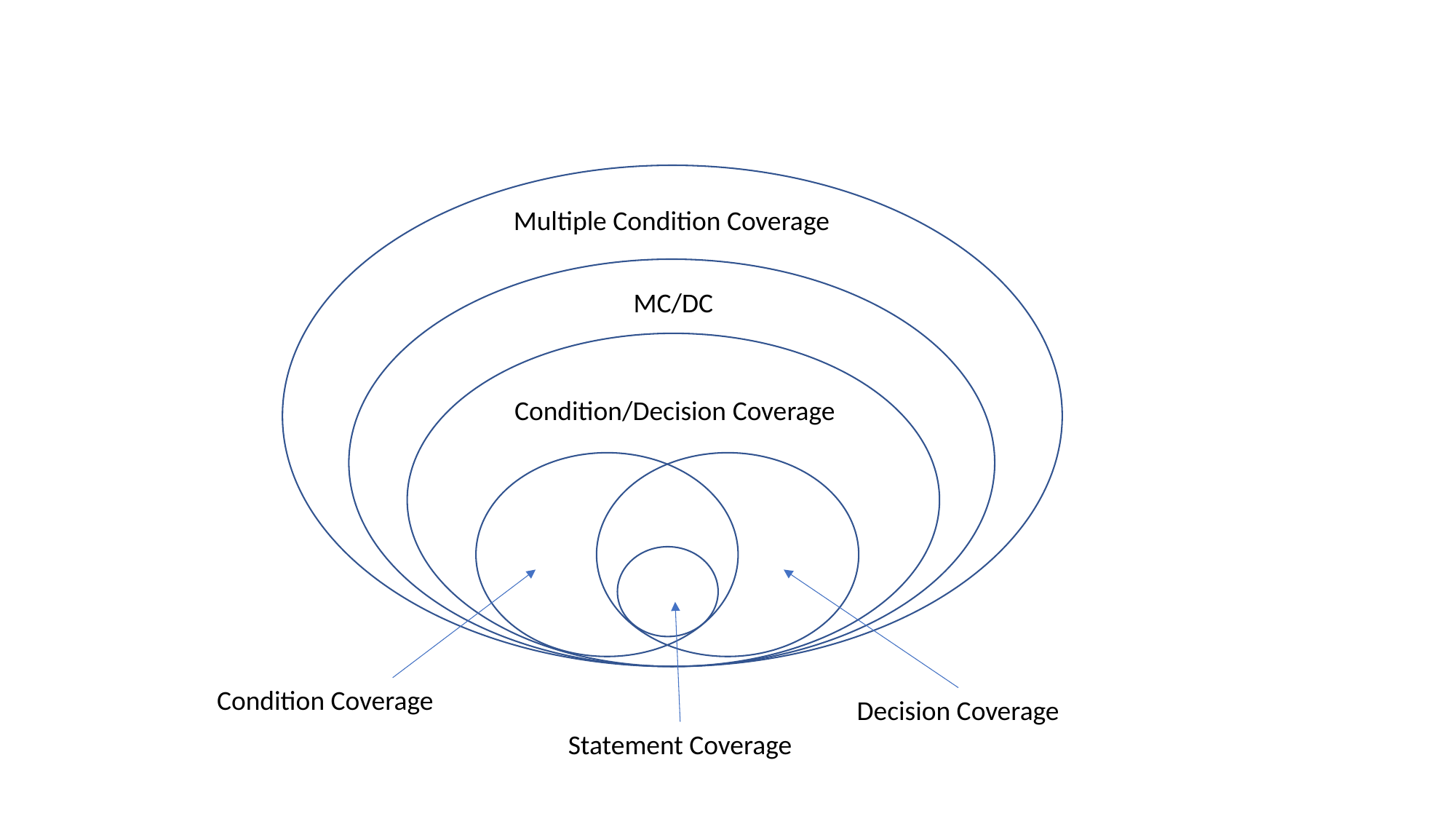

Multiple Condition Coverage

MC/DC

Condition/Decision Coverage

Condition Coverage
Decision Coverage
Statement Coverage